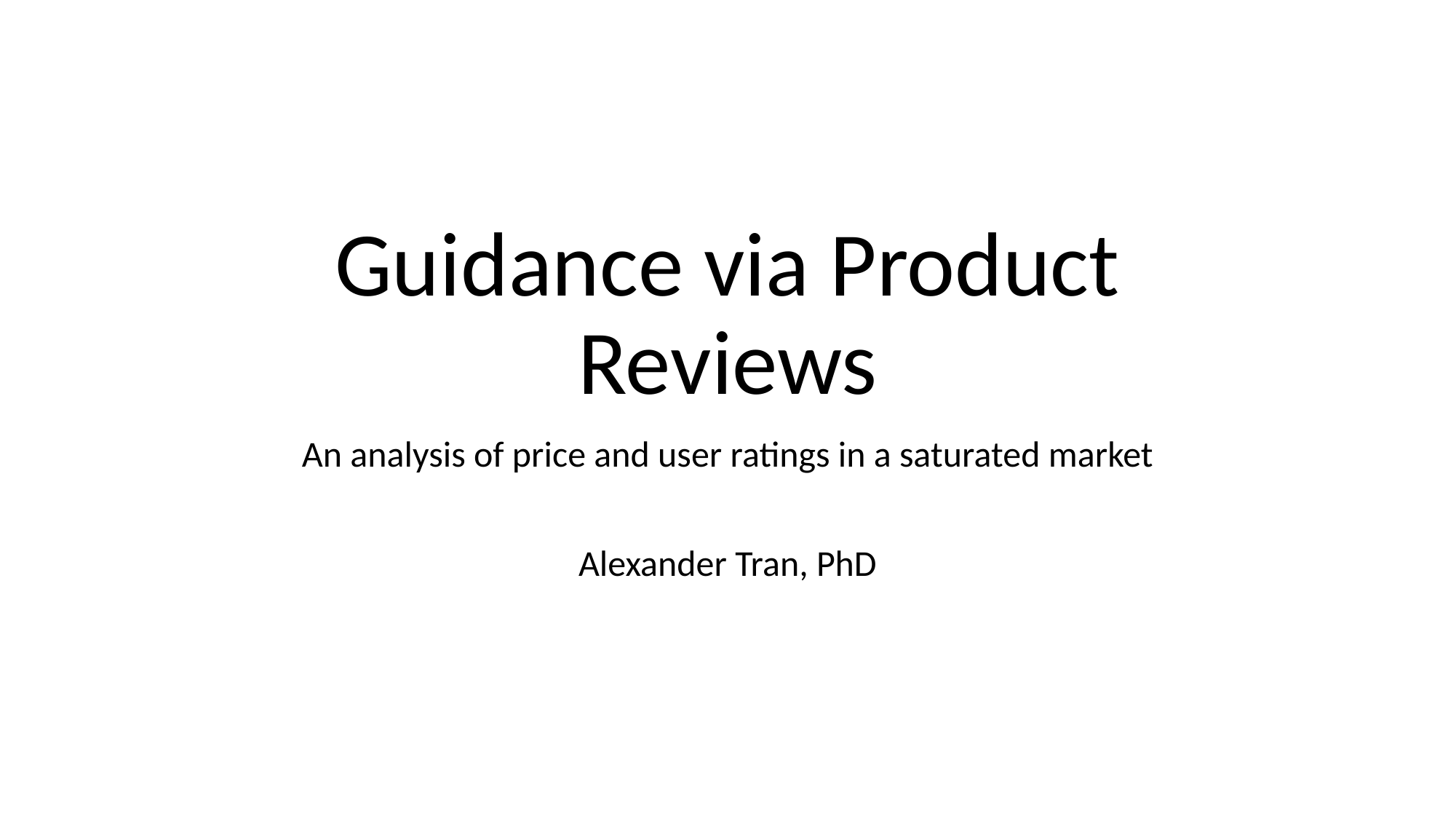

# Guidance via Product Reviews
An analysis of price and user ratings in a saturated market

Alexander Tran, PhD